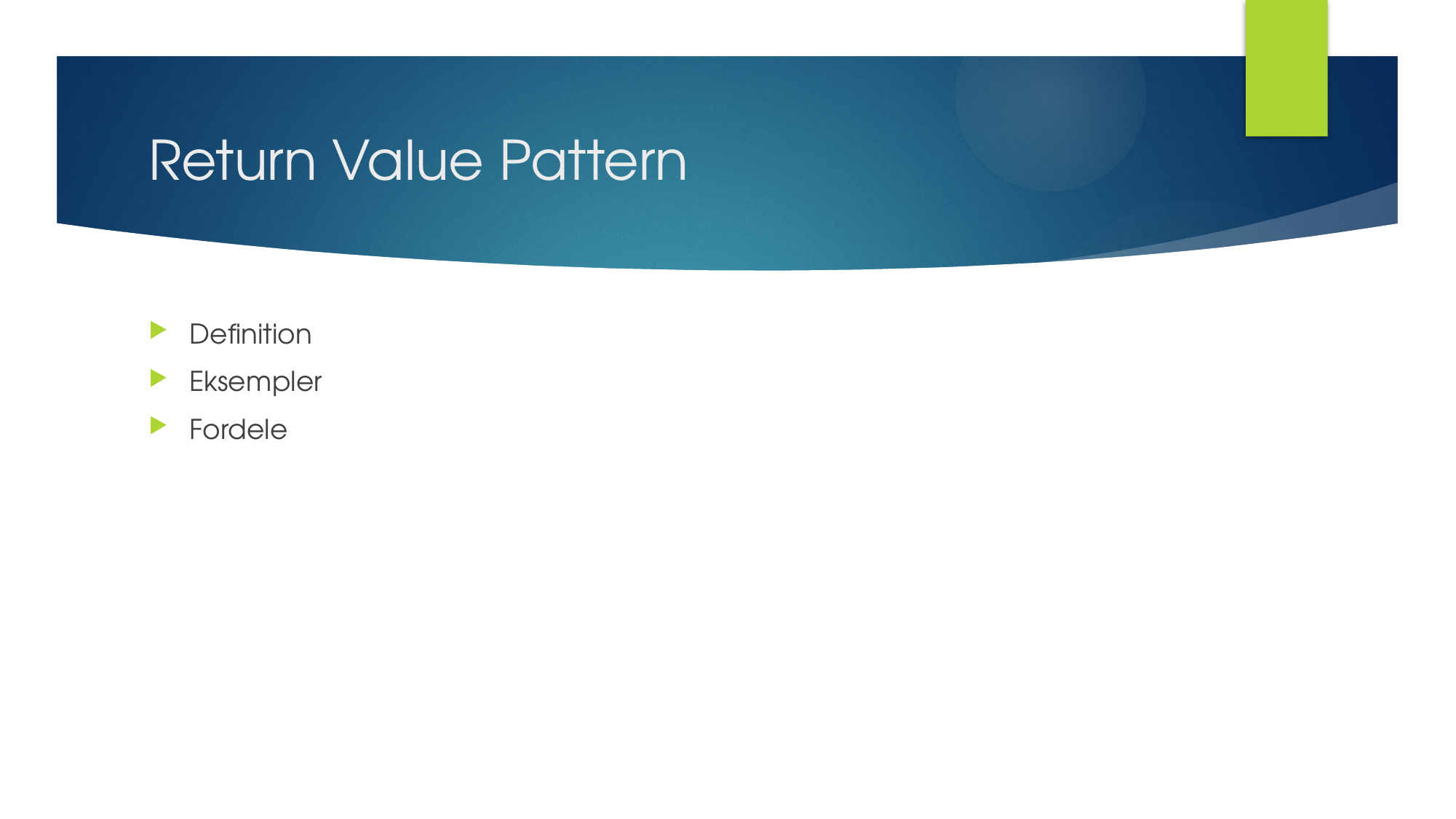

# Return Value Pattern
Definition
Eksempler
Fordele